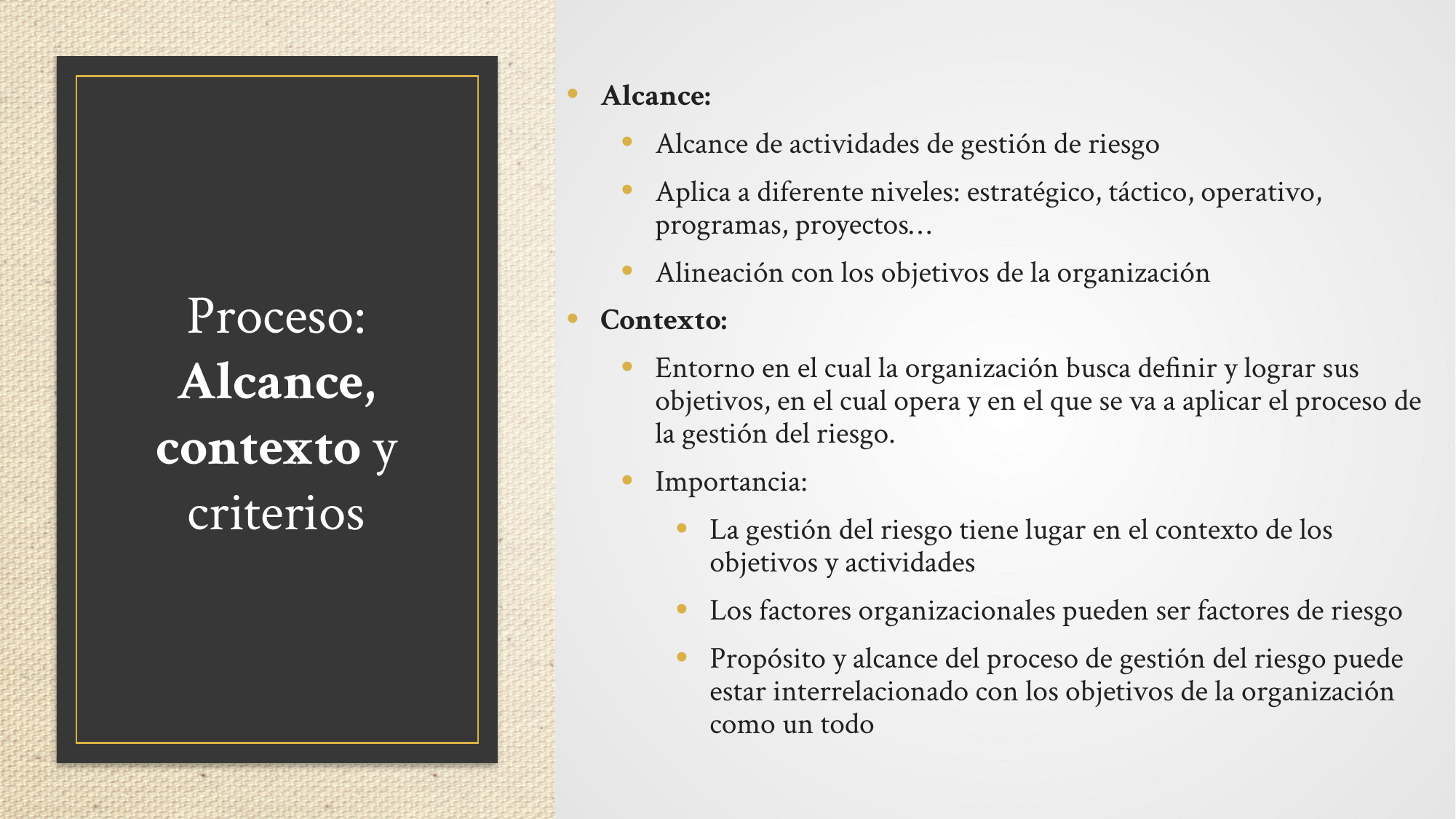

Alcance:
Alcance de actividades de gestión de riesgo
Aplica a diferente niveles: estratégico, táctico, operativo, programas, proyectos…
Alineación con los objetivos de la organización
Contexto:
Entorno en el cual la organización busca definir y lograr sus objetivos, en el cual opera y en el que se va a aplicar el proceso de la gestión del riesgo.
Importancia:
La gestión del riesgo tiene lugar en el contexto de los objetivos y actividades
Los factores organizacionales pueden ser factores de riesgo
Propósito y alcance del proceso de gestión del riesgo puede estar interrelacionado con los objetivos de la organización como un todo

# Proceso: Alcance, contexto y criterios